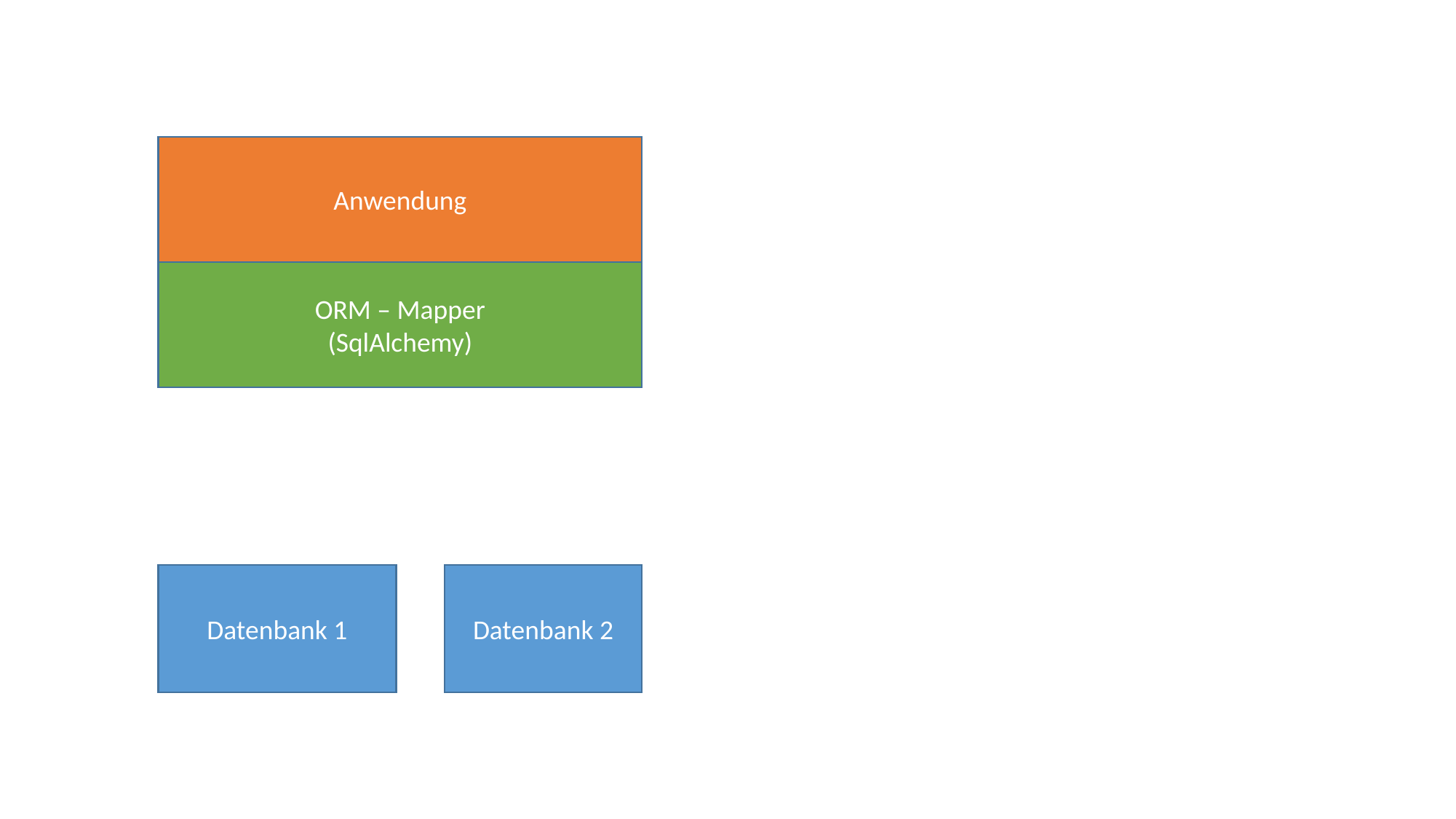

Anwendung
ORM – Mapper
(SqlAlchemy)
Datenbank 2
Datenbank 1